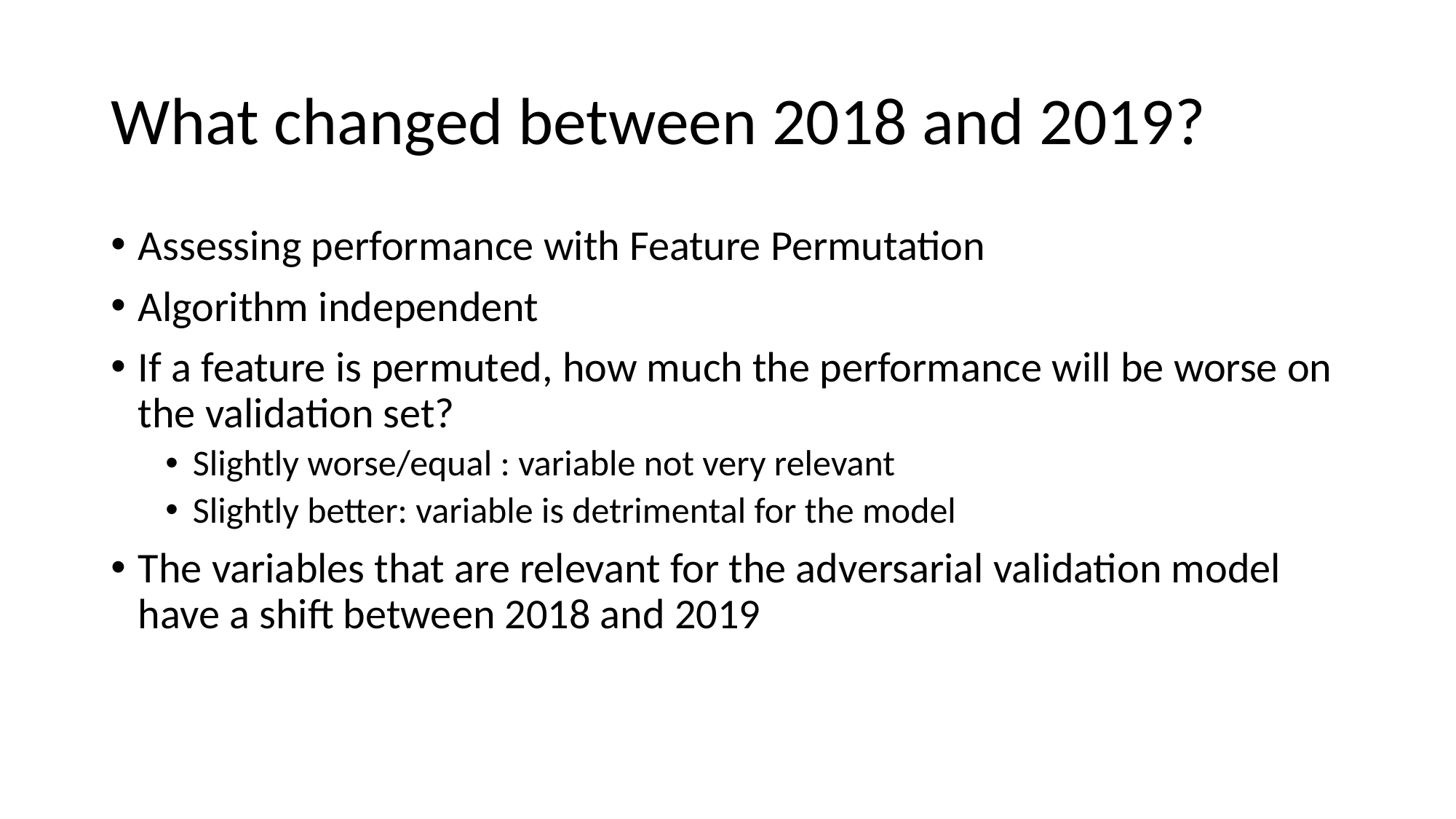

# What changed between 2018 and 2019?
Assessing performance with Feature Permutation
Algorithm independent
If a feature is permuted, how much the performance will be worse on the validation set?
Slightly worse/equal : variable not very relevant
Slightly better: variable is detrimental for the model
The variables that are relevant for the adversarial validation model have a shift between 2018 and 2019